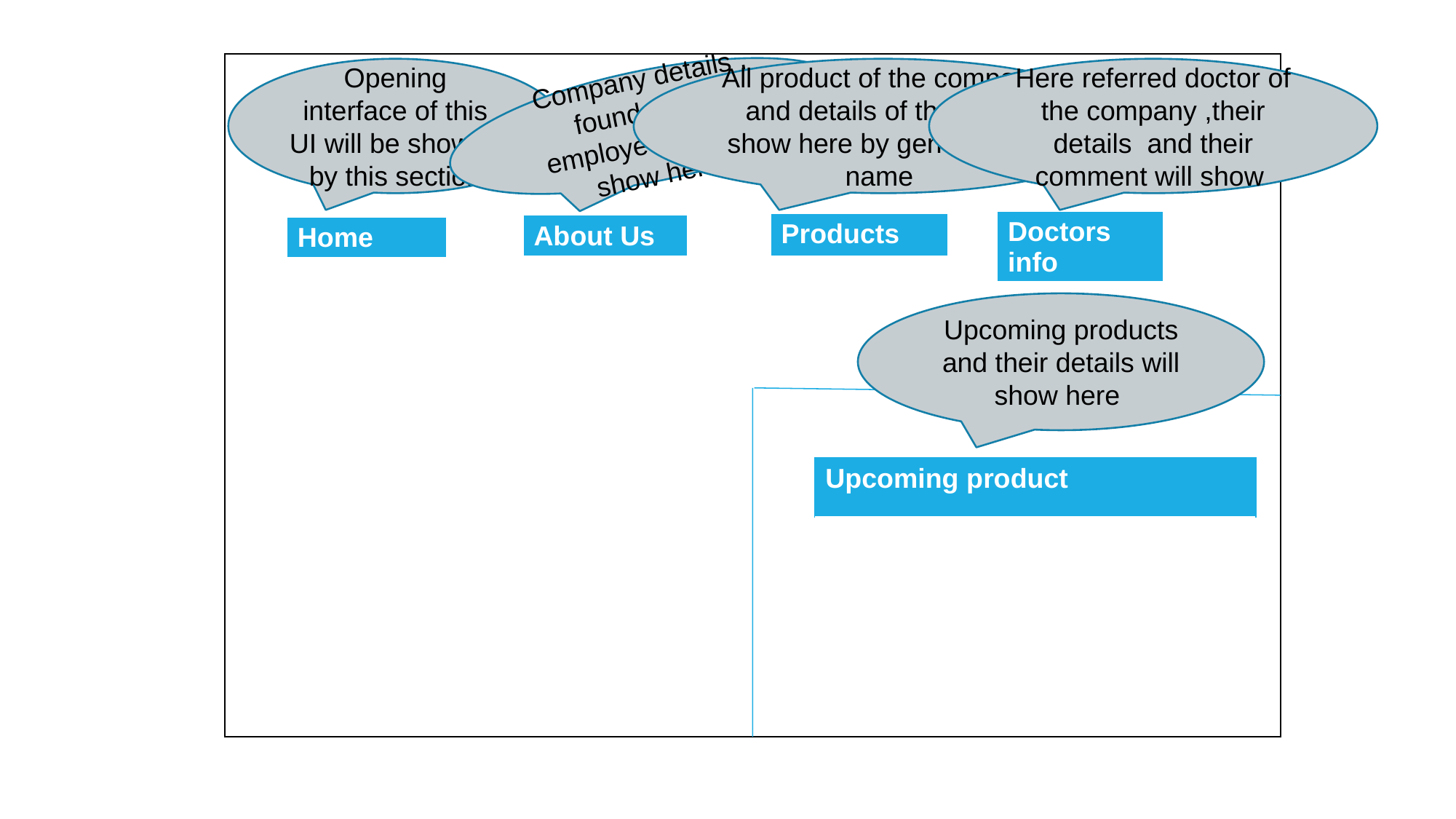

|  |
| --- |
Here referred doctor of the company ,their details  and their comment will show
All product of the company and details of them will show here by generic and name
Opening interface of this UI will be showed by this section
Company details , founder and employee info will show here
| Doctors info |
| --- |
| Products |
| --- |
| About Us |
| --- |
| Home |
| --- |
Upcoming products and their details will show here
|  |
| --- |
| Upcoming product |
| --- |